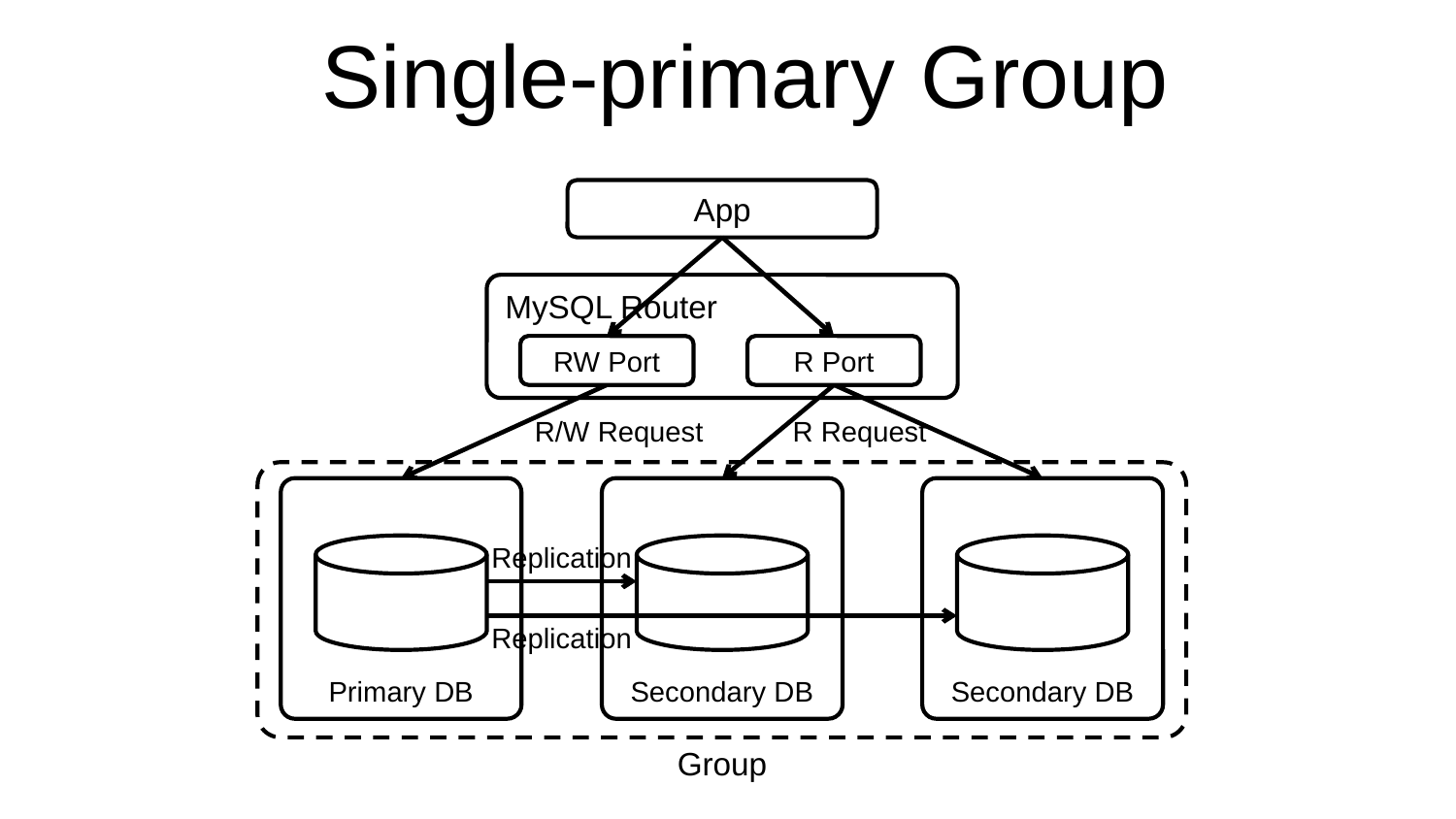

# Single-primary Group
App
MySQL Router
RW Port
R Port
R Request
R/W Request

Primary DB
Secondary DB
Secondary DB
Replication

Replication
Group